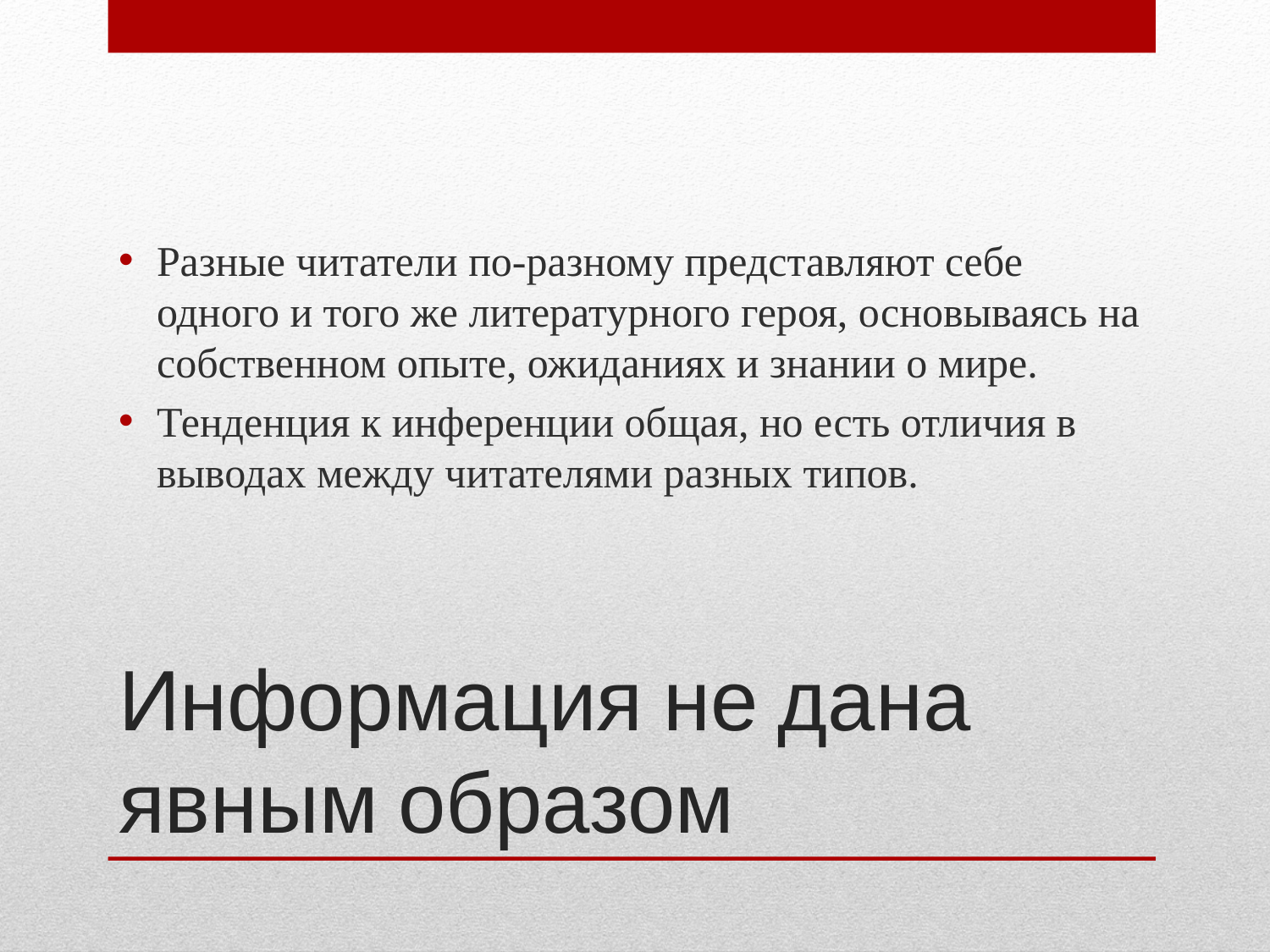

Разные читатели по-разному представляют себе одного и того же литературного героя, основываясь на собственном опыте, ожиданиях и знании о мире.
Тенденция к инференции общая, но есть отличия в выводах между читателями разных типов.
# Информация не дана явным образом